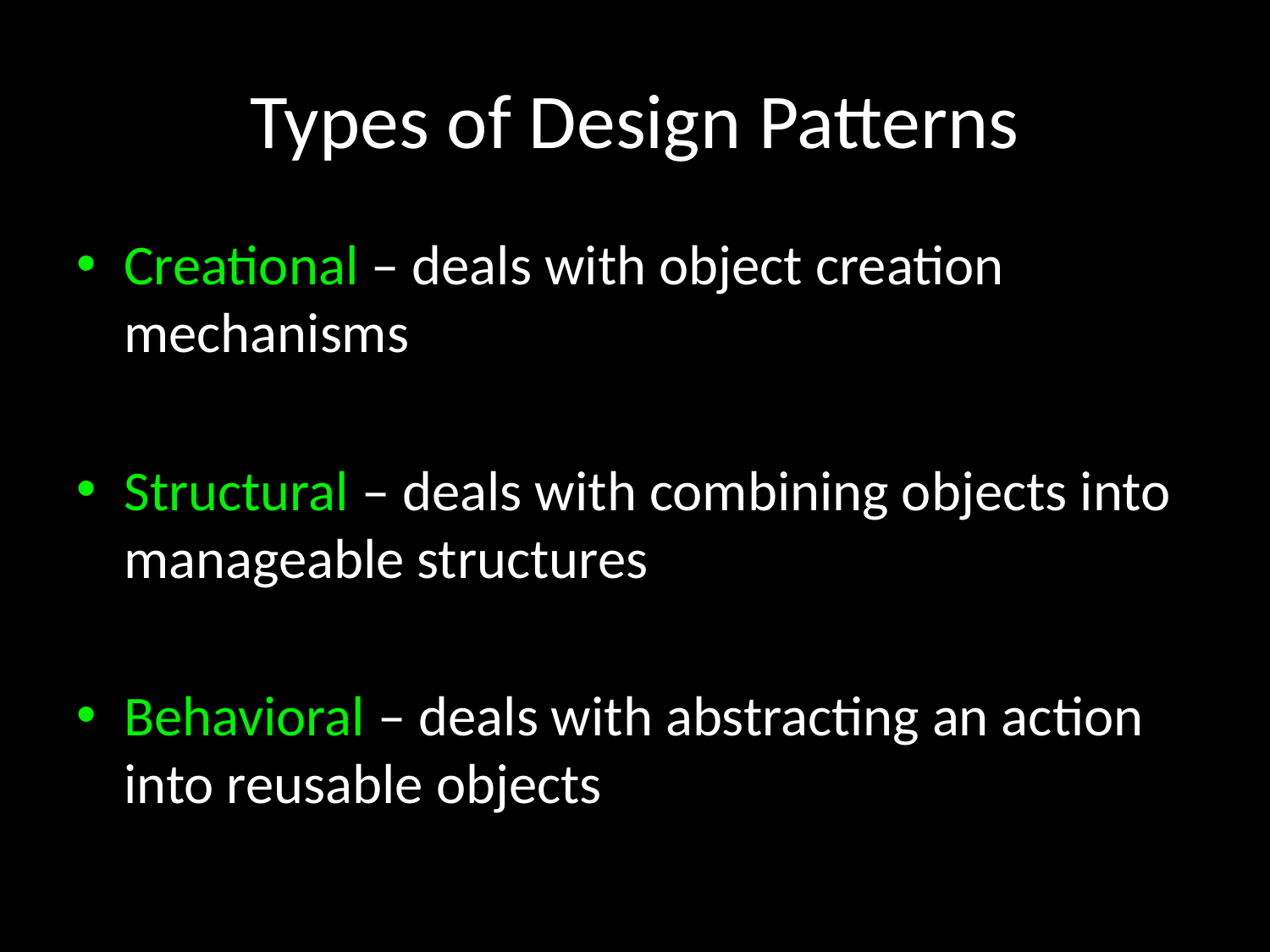

# Types of Design Patterns
Creational – deals with object creation mechanisms

Structural – deals with combining objects into manageable structures

Behavioral – deals with abstracting an action into reusable objects